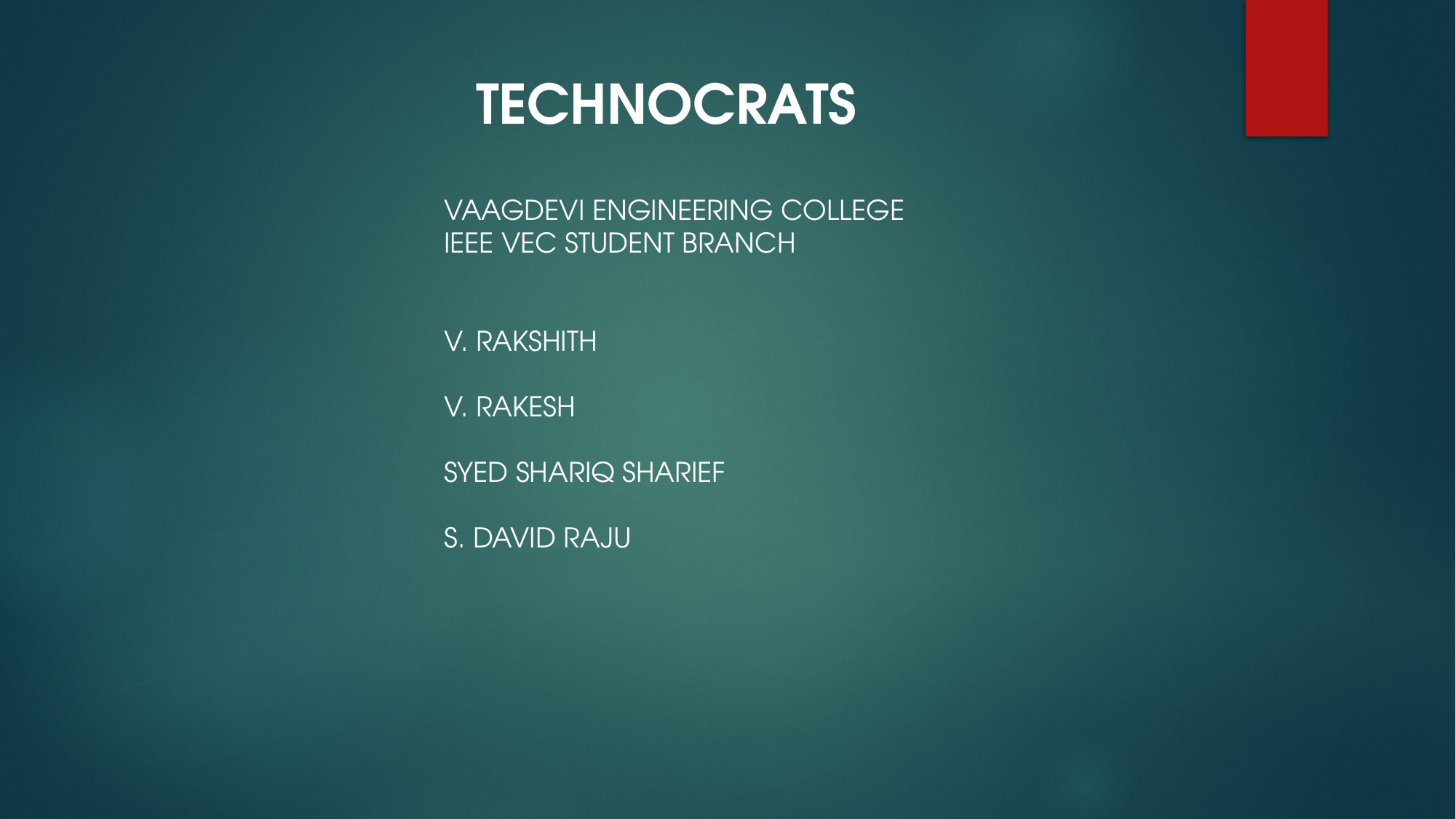

TECHNOCRATS
VAAGDEVI ENGINEERING COLLEGE
IEEE VEC STUDENT BRANCH

V. RAKSHITH

V. RAKESH

SYED SHARIQ SHARIEF

S. DAVID RAJU